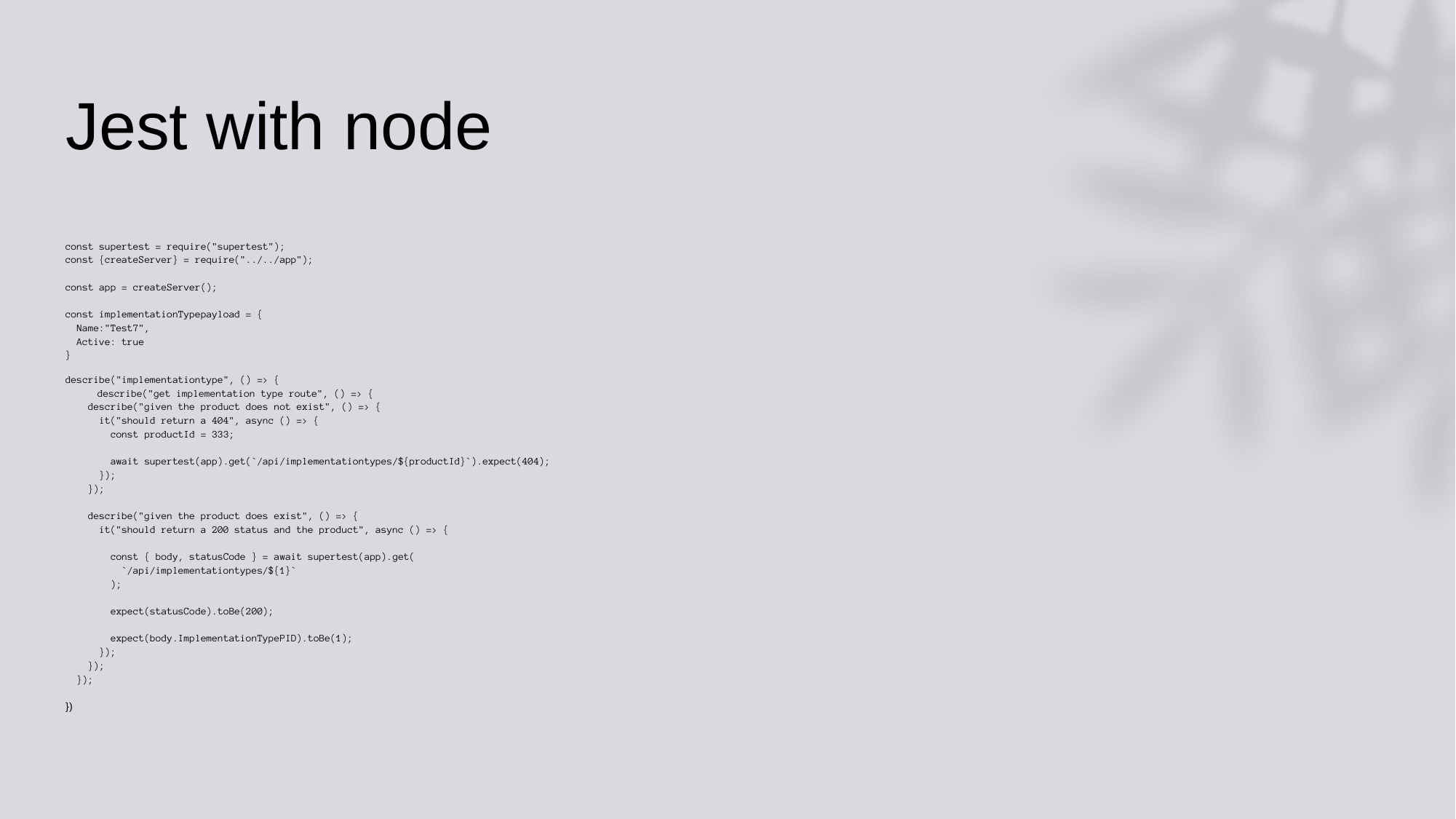

# Jest with node
const supertest = require("supertest");
const {createServer} = require("../../app");
const app = createServer();
const implementationTypepayload = {
  Name:"Test7",
  Active: true
}
describe("implementationtype", () => {
	  describe("get implementation type route", () => {
    describe("given the product does not exist", () => {
      it("should return a 404", async () => {
        const productId = 333;
        await supertest(app).get(`/api/implementationtypes/${productId}`).expect(404);
      });
    });
    describe("given the product does exist", () => {
      it("should return a 200 status and the product", async () => {
        const { body, statusCode } = await supertest(app).get(
          `/api/implementationtypes/${1}`
        );
        expect(statusCode).toBe(200);
        expect(body.ImplementationTypePID).toBe(1);
      });
    });
  });

})